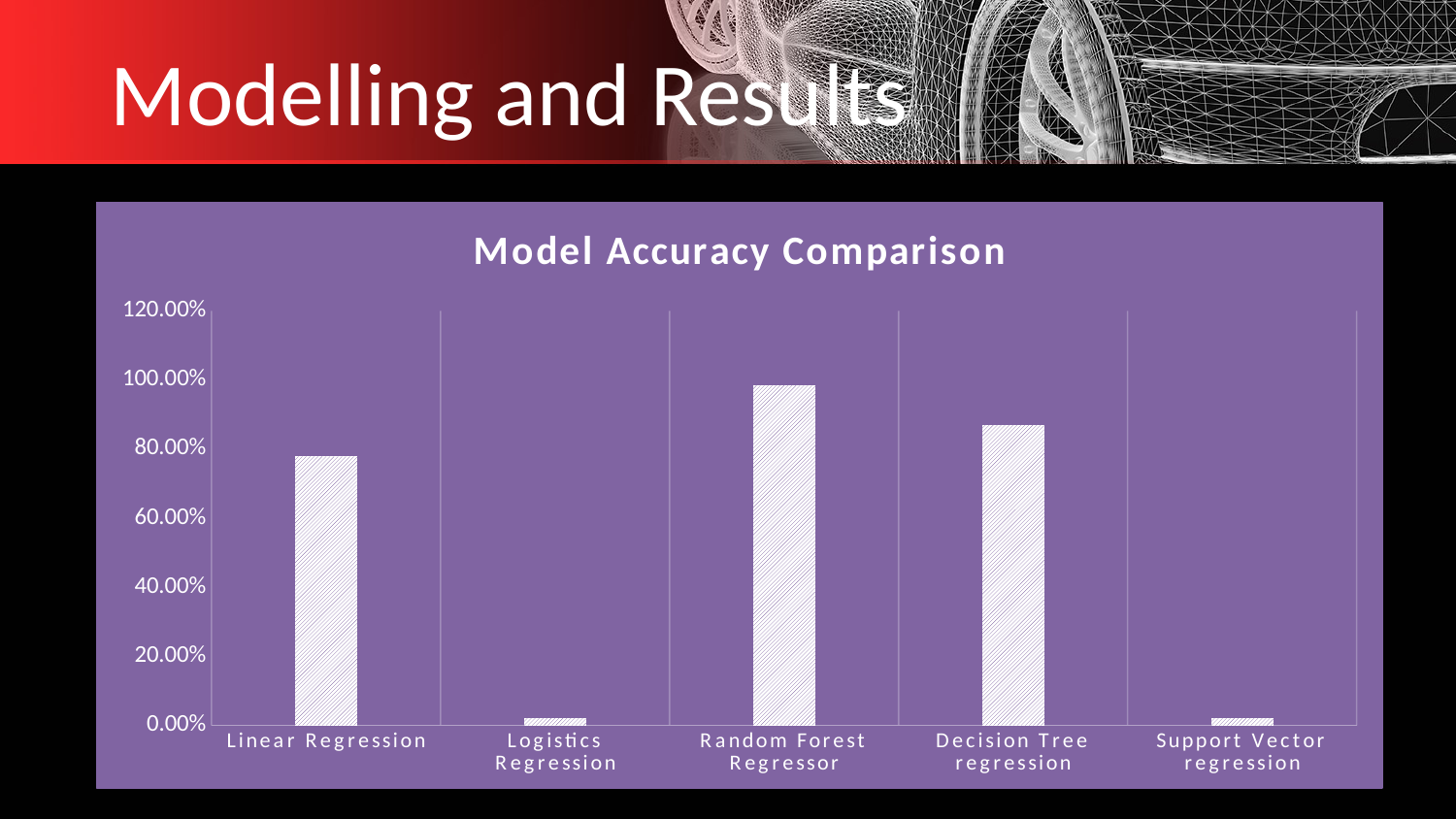

Modelling and Results

### Chart: Model Accuracy Comparison

| Category | Accuracy |
|---|---|
| Linear Regression | 0.778269963268706 |
| Logistics Regression | 0.0210084033613445 |
| Random Forest Regressor | 0.983758873831068 |
| Decision Tree regression | 0.869605569596282 |
| Support Vector regression | 0.0205082165586236 |